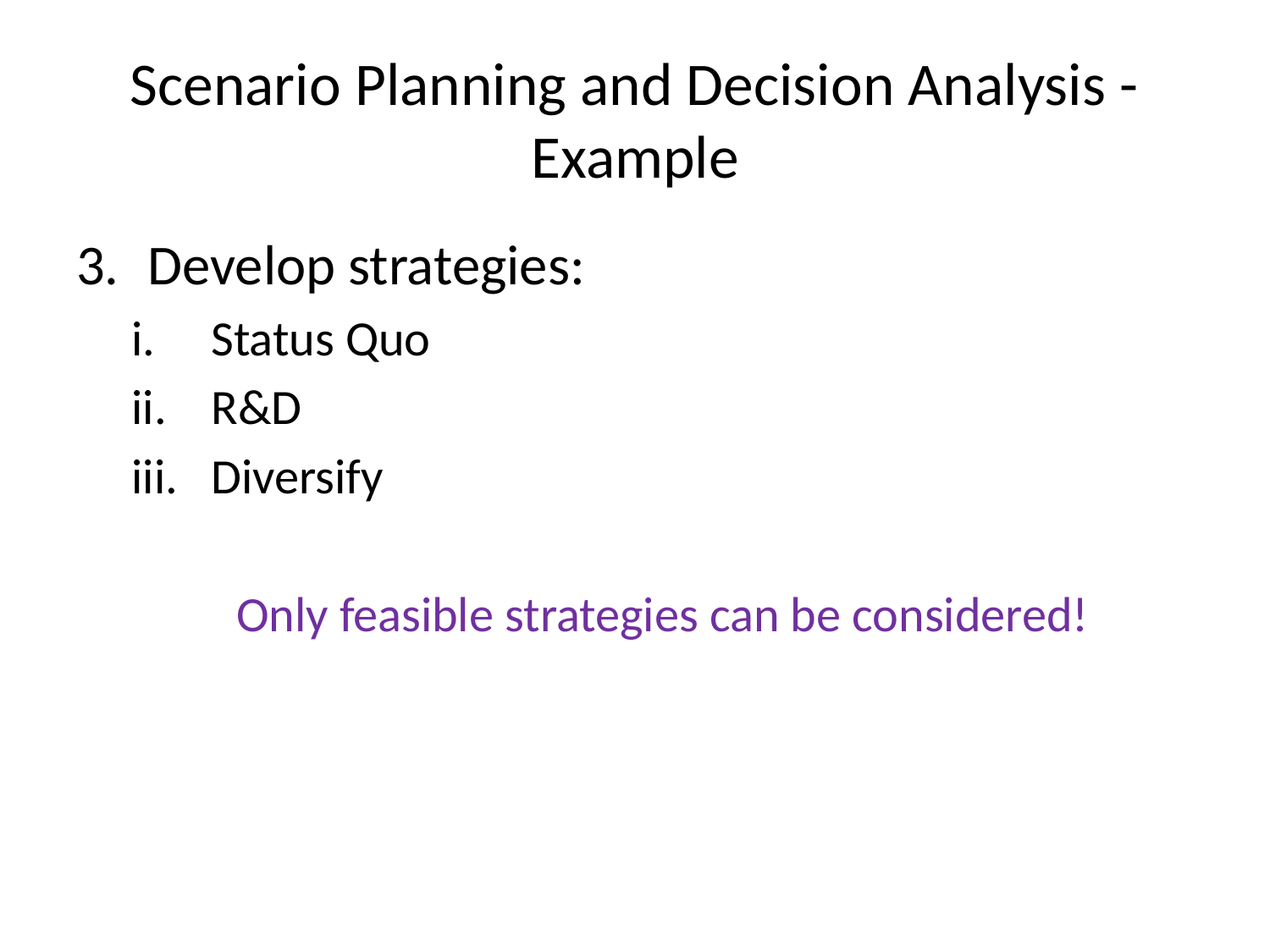

# Scenario Planning and Decision Analysis - Example
Develop strategies:
Status Quo
R&D
Diversify

Only feasible strategies can be considered!